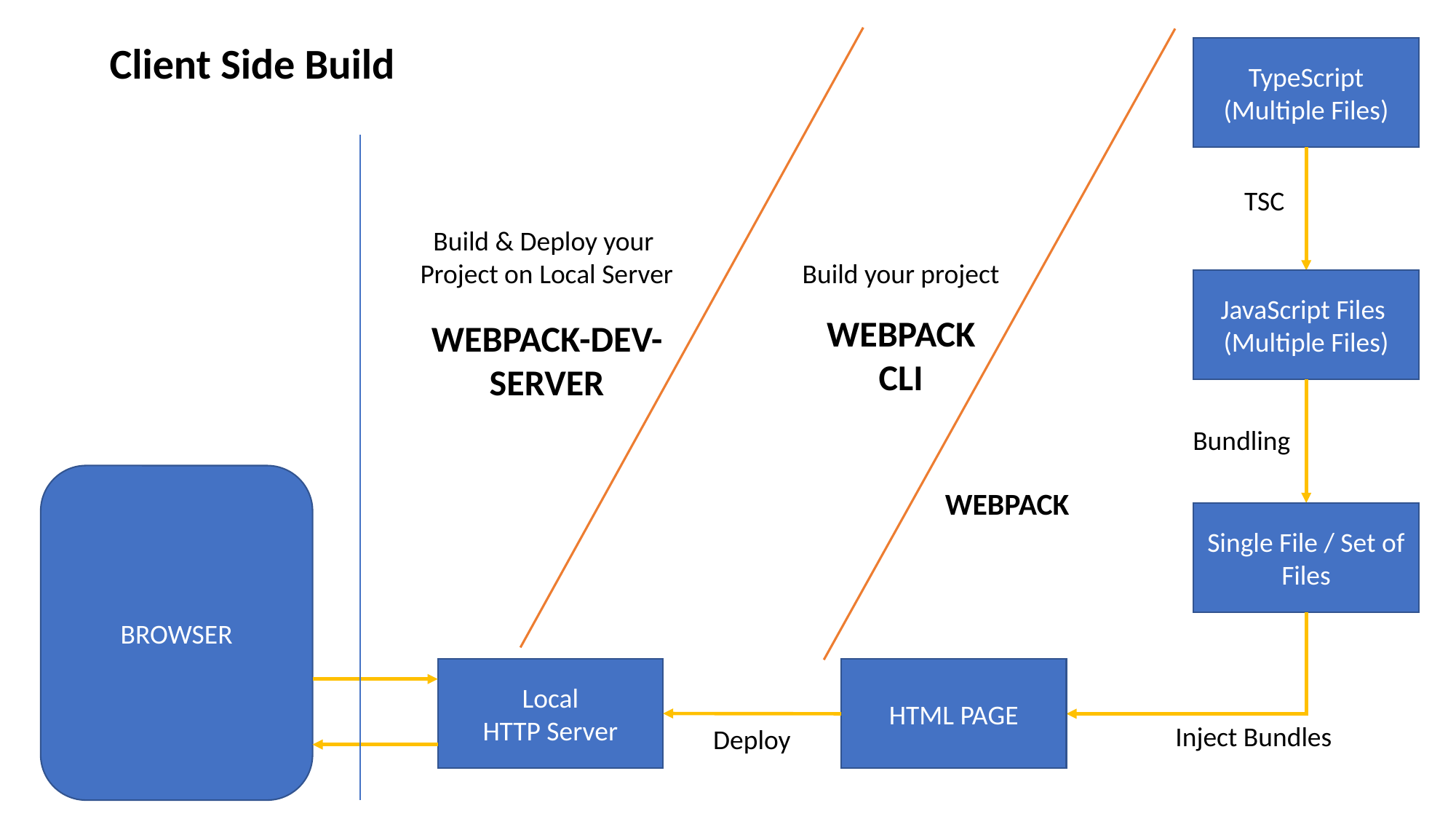

Client Side Build
TypeScript
(Multiple Files)
TSC
Build & Deploy your
Project on Local Server
Build your project
JavaScript Files
(Multiple Files)
WEBPACK
CLI
WEBPACK-DEV-
SERVER
Bundling
BROWSER
WEBPACK
Single File / Set of Files
Local
HTTP Server
HTML PAGE
Inject Bundles
Deploy